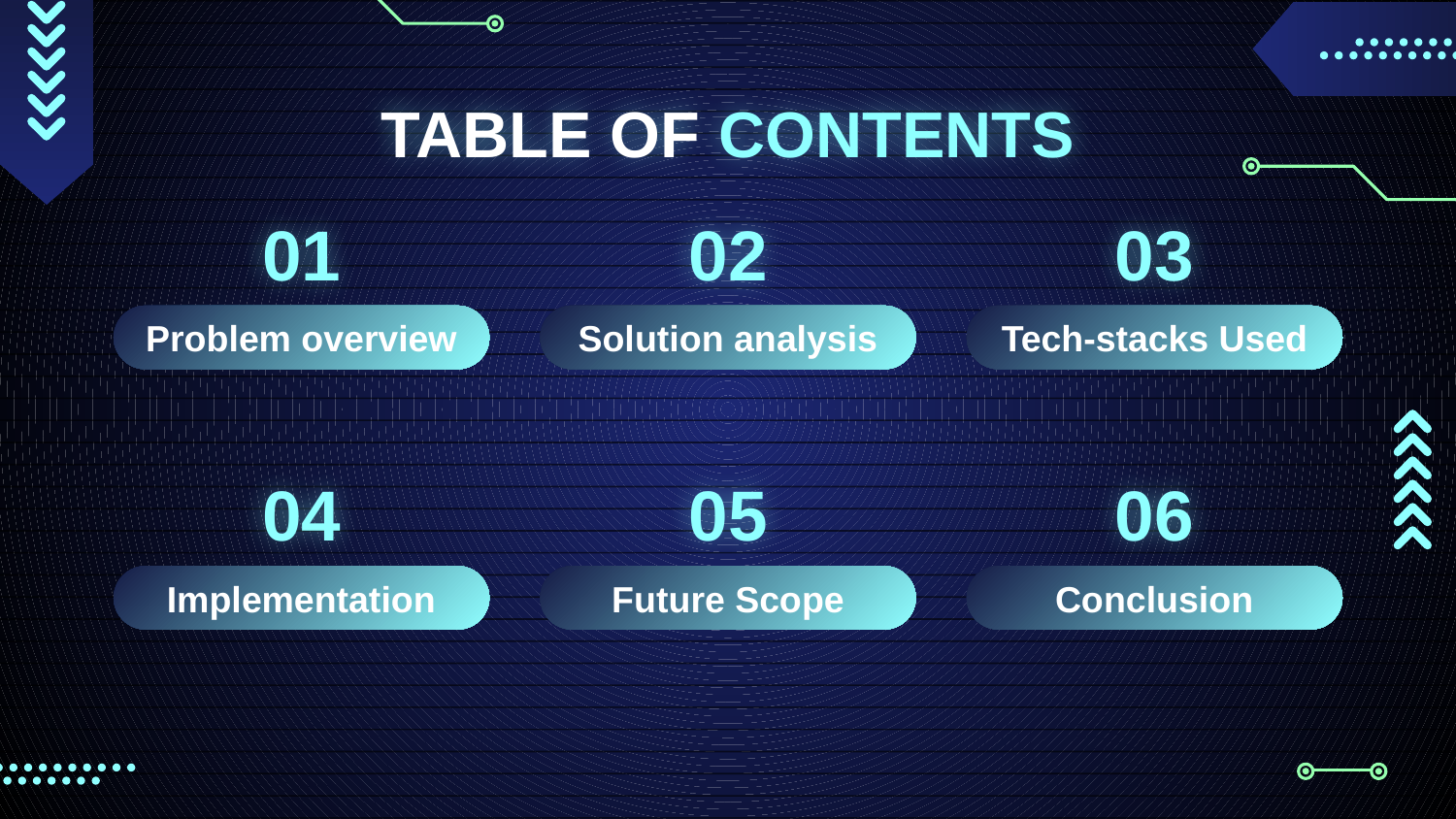

# TABLE OF CONTENTS

01
02
03

Problem overview
Solution analysis
Tech-stacks Used
04
05
06

Implementation
Future Scope
Conclusion